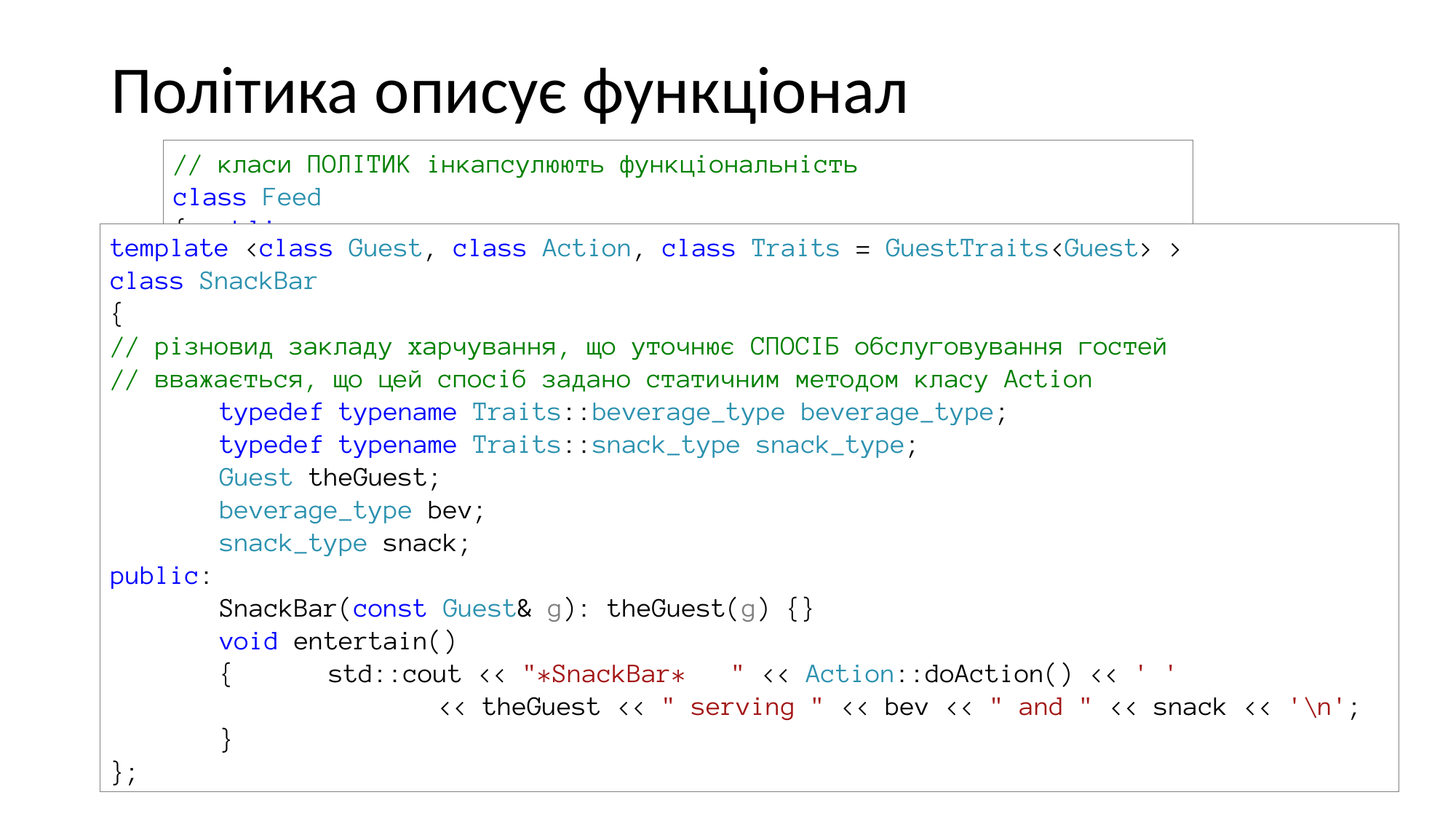

# Політика описує функціонал
// класи ПОЛІТИК інкапсулюють функціональність
class Feed
{ public:
	static const char * doAction() { return "Feeding"; }
};
class Stuff
{ public:
	static const char * doAction() { return "Stuffing"; }
};
template <class Guest, class Action, class Traits = GuestTraits<Guest> >
class SnackBar
{
// різновид закладу харчування, що уточнює СПОСІБ обслуговування гостей
// вважається, що цей спосіб задано статичним методом класу Action
	typedef typename Traits::beverage_type beverage_type;
	typedef typename Traits::snack_type snack_type;
	Guest theGuest;
	beverage_type bev;
	snack_type snack;
public:
	SnackBar(const Guest& g): theGuest(g) {}
	void entertain()
	{	std::cout << "*SnackBar*   " << Action::doAction() << ' '
			<< theGuest << " serving " << bev << " and " << snack << '\n';
	}
};